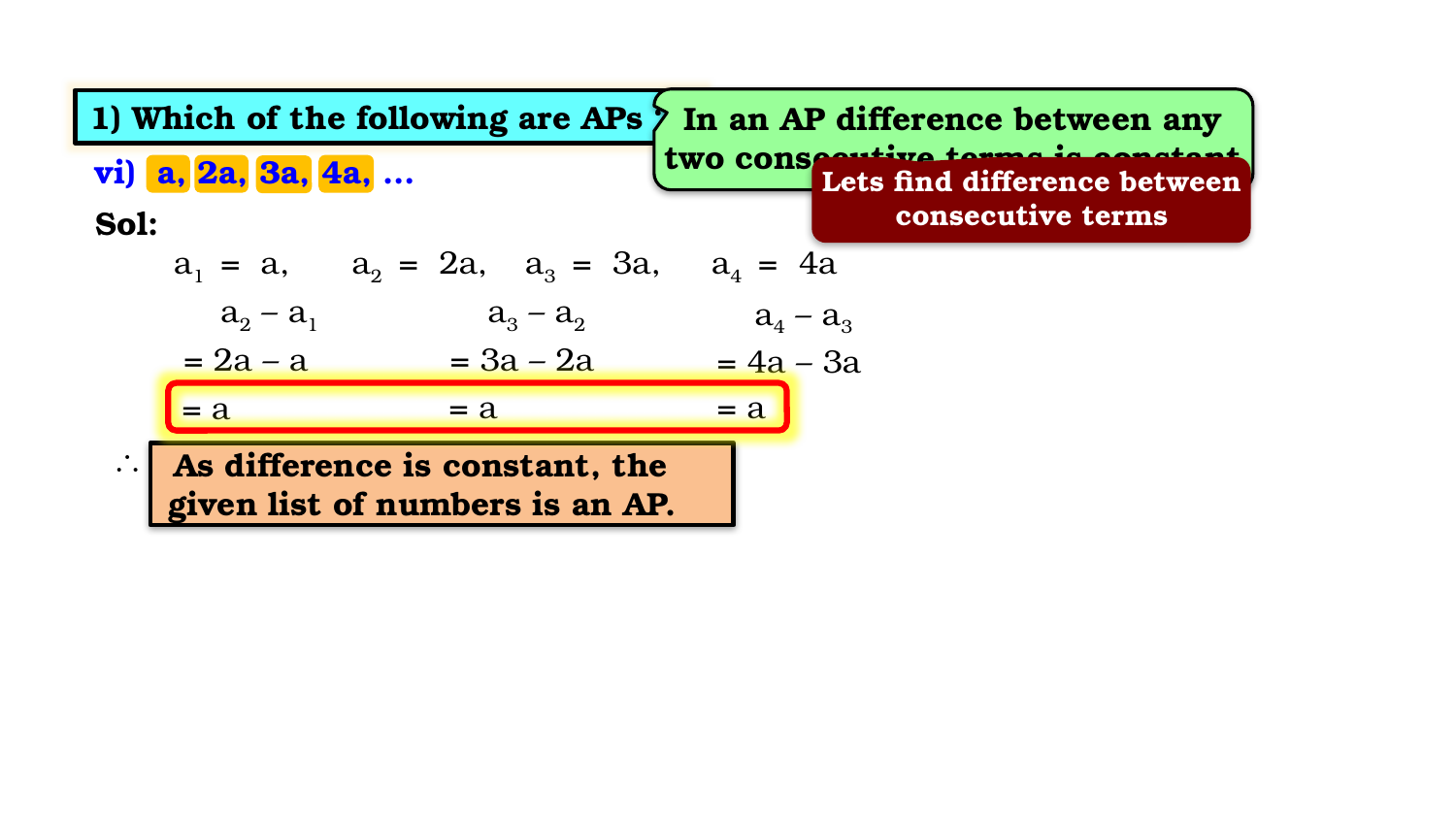

HOMEWORK
Exercise 5.1 4(x)

1) Which of the following are APs ?
In an AP difference between any two consecutive terms is constant
vi)  a, 2a, 3a, 4a, …

Lets find difference between
consecutive terms

Sol:
a1  =  a,
a2  =  2a,
a3  =  3a,
a4  =  4a
a2 – a1
a3 – a2
a4 – a3
= 2a – a
= 3a – 2a
= 4a – 3a
= a
= a
= a

   As difference is constant, the
     given list of numbers is an AP.